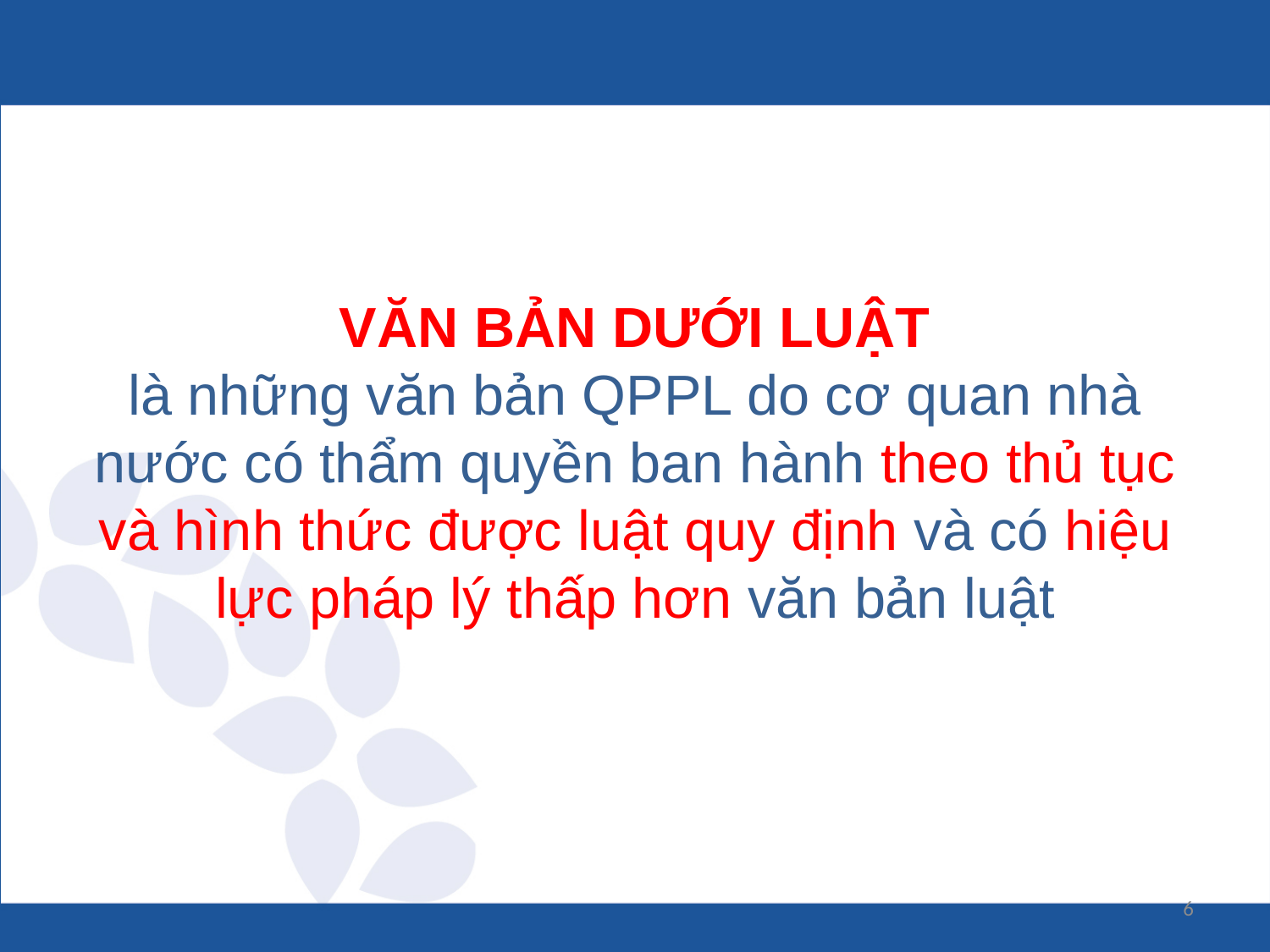

# VĂN BẢN DƯỚI LUẬT là những văn bản QPPL do cơ quan nhà nước có thẩm quyền ban hành theo thủ tục và hình thức được luật quy định và có hiệu lực pháp lý thấp hơn văn bản luật
6